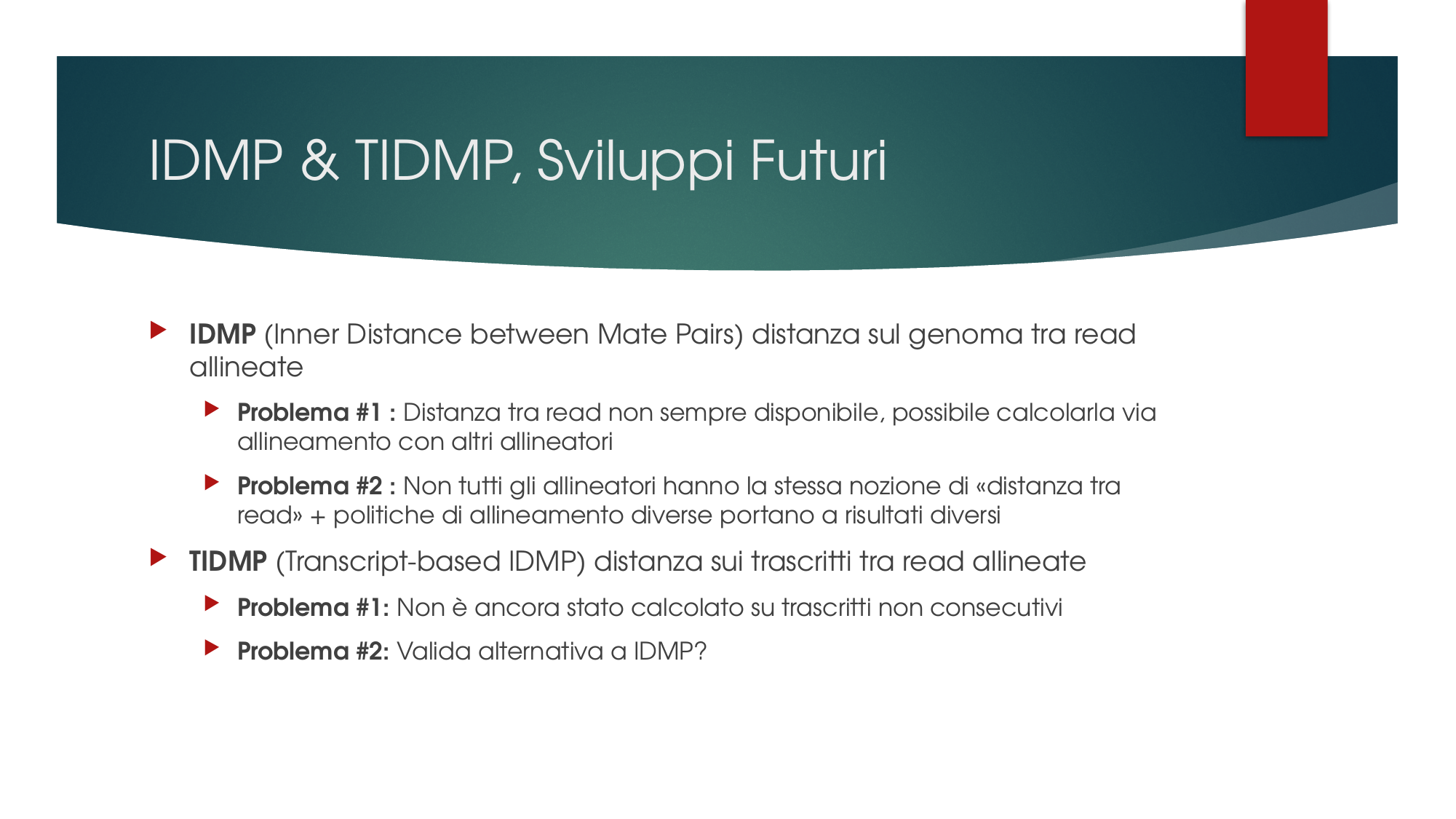

# IDMP & TIDMP, Sviluppi Futuri
IDMP (Inner Distance between Mate Pairs) distanza sul genoma tra read allineate
Problema #1 : Distanza tra read non sempre disponibile, possibile calcolarla via allineamento con altri allineatori
Problema #2 : Non tutti gli allineatori hanno la stessa nozione di «distanza tra read» + politiche di allineamento diverse portano a risultati diversi
TIDMP (Transcript-based IDMP) distanza sui trascritti tra read allineate
Problema #1: Non è ancora stato calcolato su trascritti non consecutivi
Problema #2: Valida alternativa a IDMP?